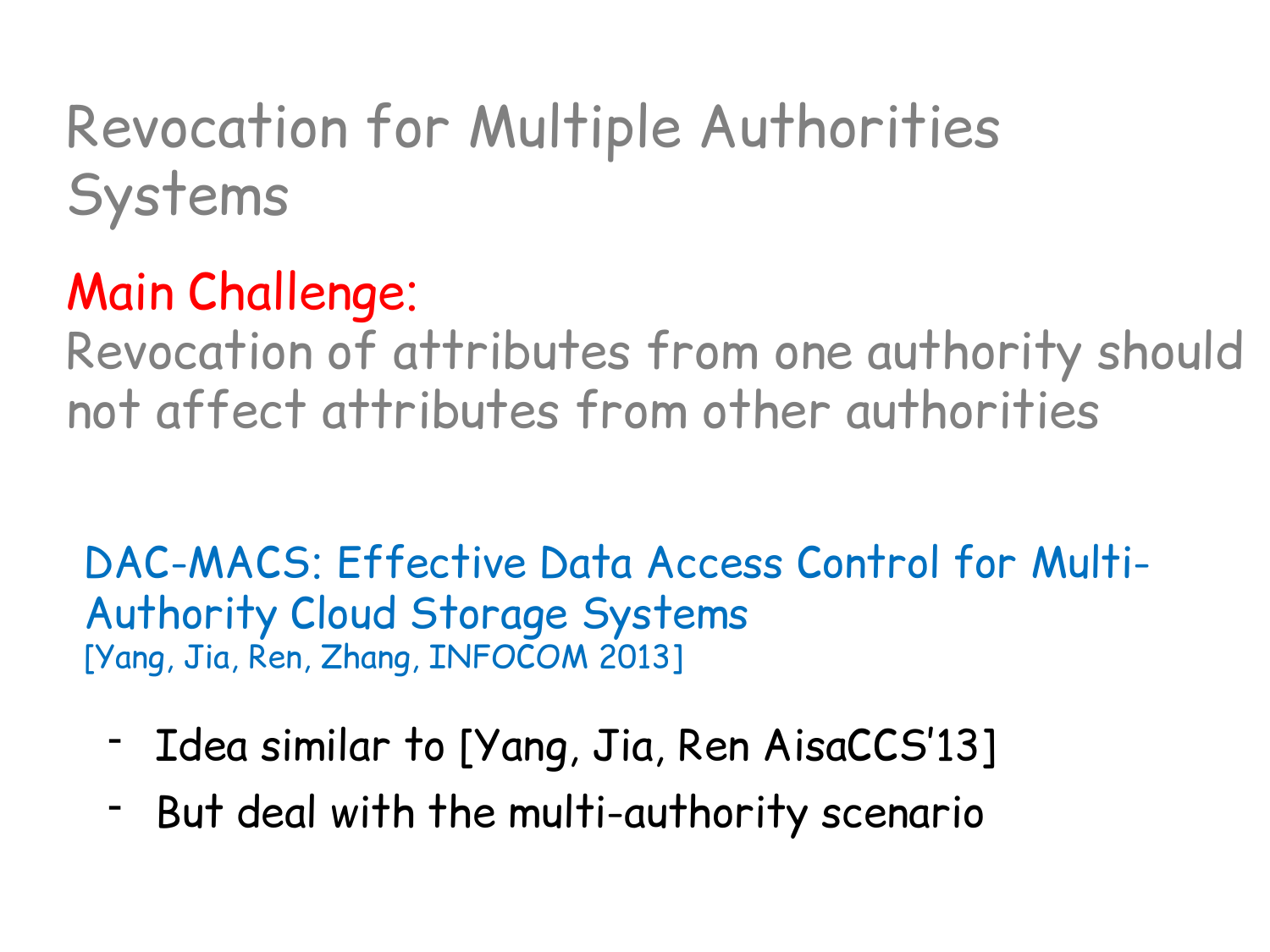

# Revocation for Multiple Authorities Systems
Main Challenge:
Revocation of attributes from one authority should not affect attributes from other authorities

DAC-MACS: Effective Data Access Control for Multi-Authority Cloud Storage Systems
[Yang, Jia, Ren, Zhang, INFOCOM 2013]

Idea similar to [Yang, Jia, Ren AisaCCS’13]
But deal with the multi-authority scenario